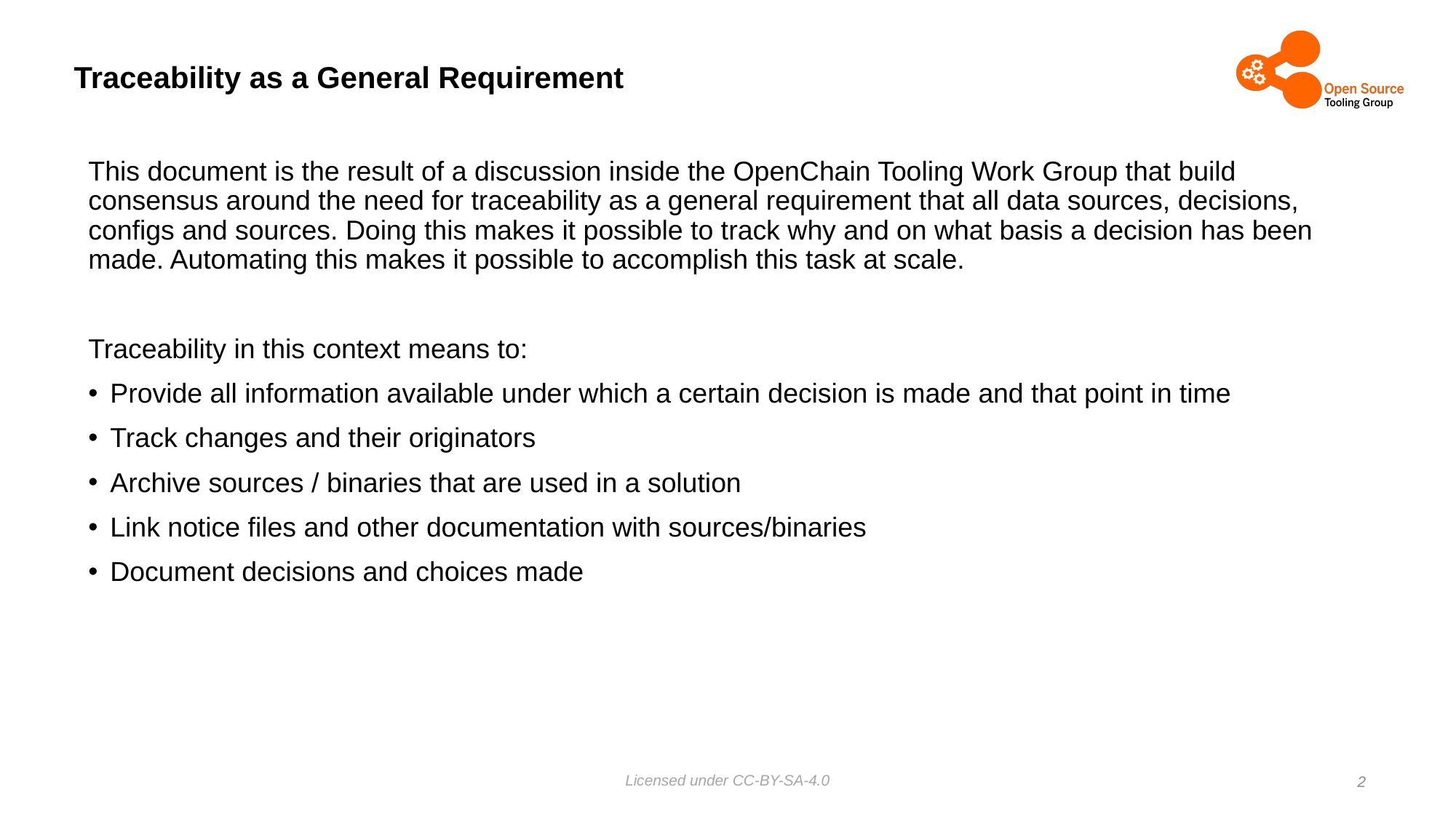

# Traceability as a General Requirement
This document is the result of a discussion inside the OpenChain Tooling Work Group that build consensus around the need for traceability as a general requirement that all data sources, decisions, configs and sources. Doing this makes it possible to track why and on what basis a decision has been made. Automating this makes it possible to accomplish this task at scale.

Traceability in this context means to:
Provide all information available under which a certain decision is made and that point in time
Track changes and their originators
Archive sources / binaries that are used in a solution
Link notice files and other documentation with sources/binaries
Document decisions and choices made
2